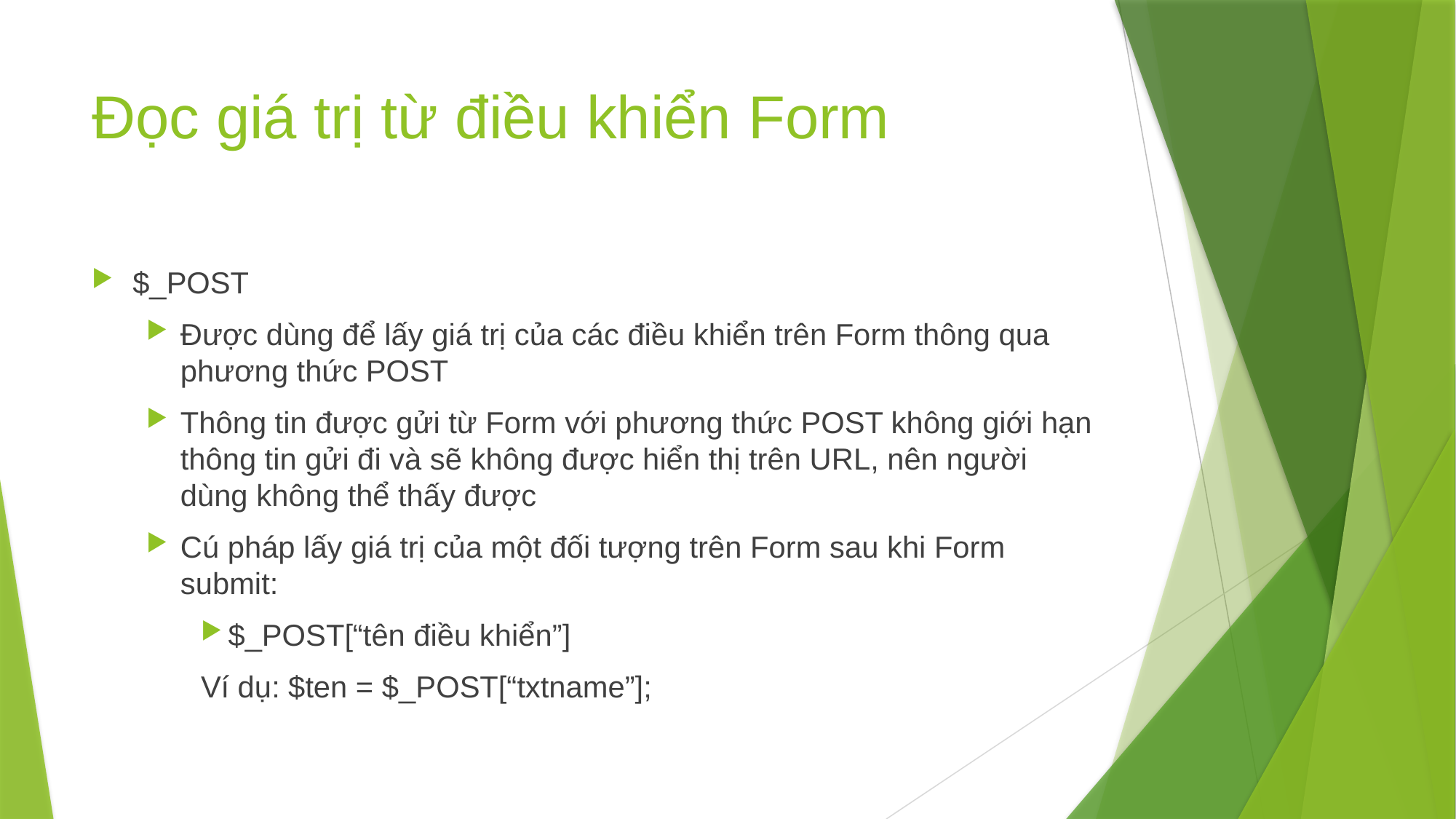

# Đọc giá trị từ điều khiển Form
$_POST
Được dùng để lấy giá trị của các điều khiển trên Form thông qua phương thức POST
Thông tin được gửi từ Form với phương thức POST không giới hạn thông tin gửi đi và sẽ không được hiển thị trên URL, nên người dùng không thể thấy được
Cú pháp lấy giá trị của một đối tượng trên Form sau khi Form submit:
$_POST[“tên điều khiển”]
Ví dụ: $ten = $_POST[“txtname”];